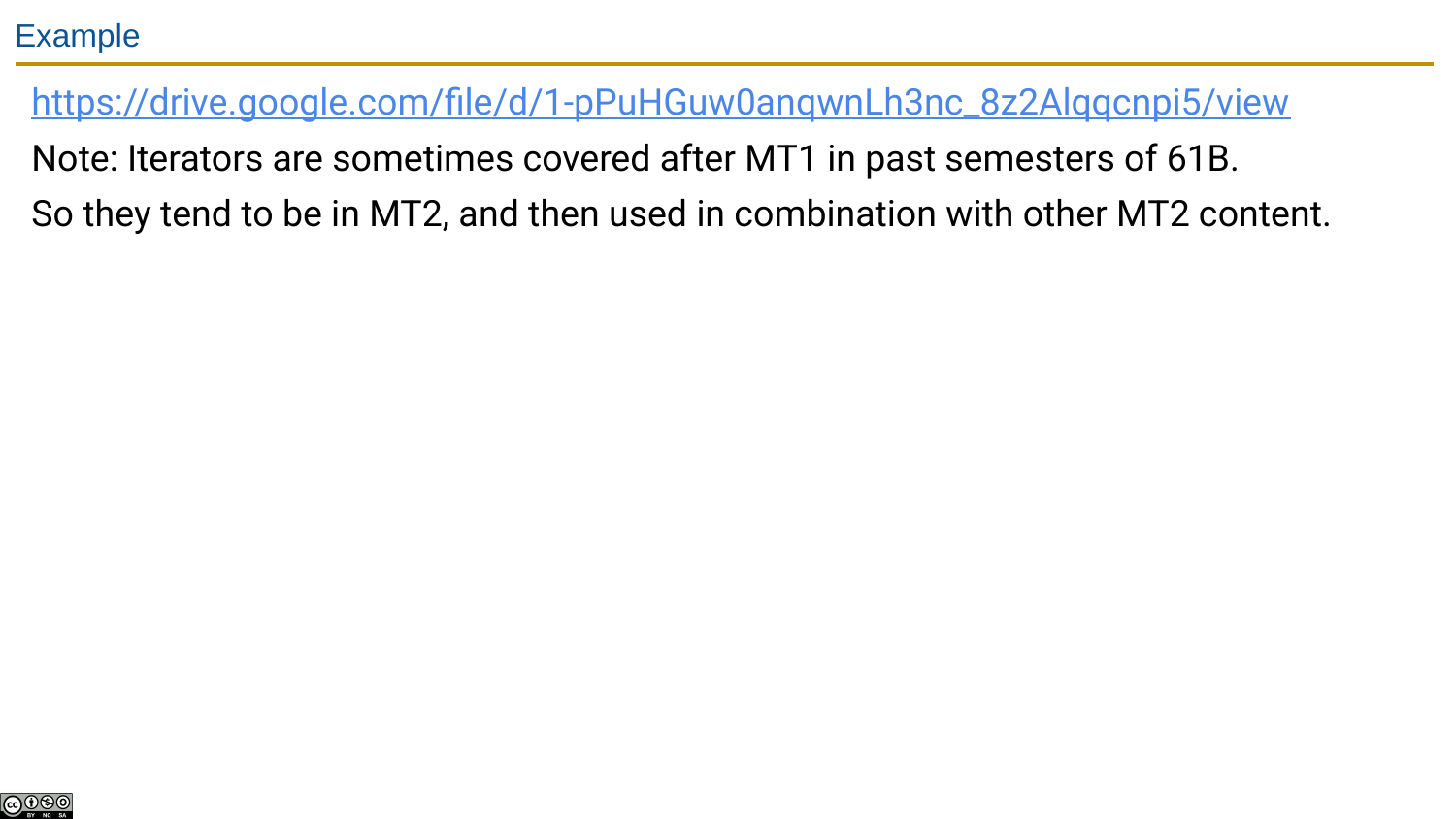

# Example
https://drive.google.com/file/d/1-pPuHGuw0anqwnLh3nc_8z2Alqqcnpi5/view
Note: Iterators are sometimes covered after MT1 in past semesters of 61B.
So they tend to be in MT2, and then used in combination with other MT2 content.